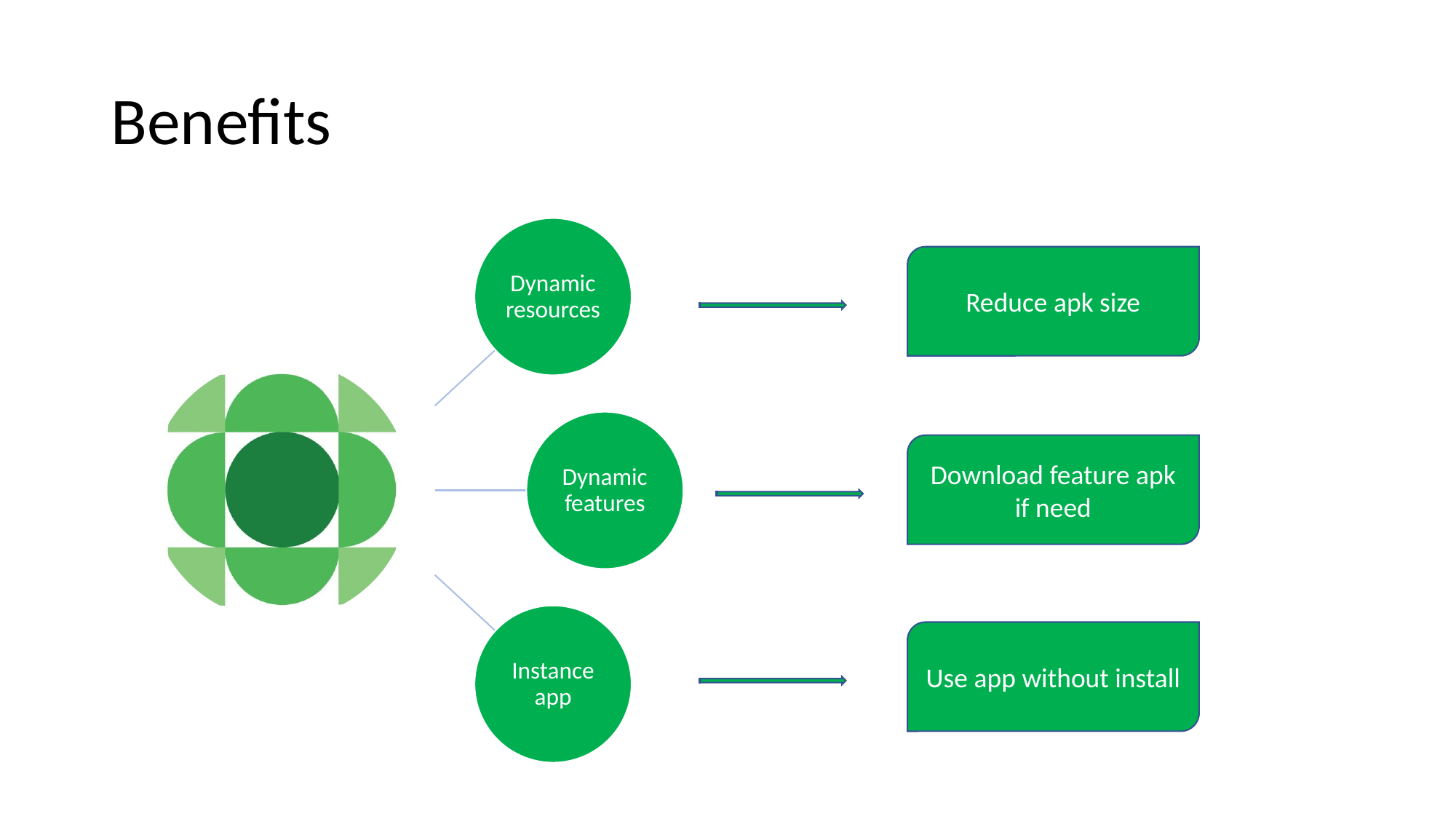

# Benefits
Dynamic resources
Dynamic features
Instance app
Reduce apk size

Download feature apk if need

Use app without install